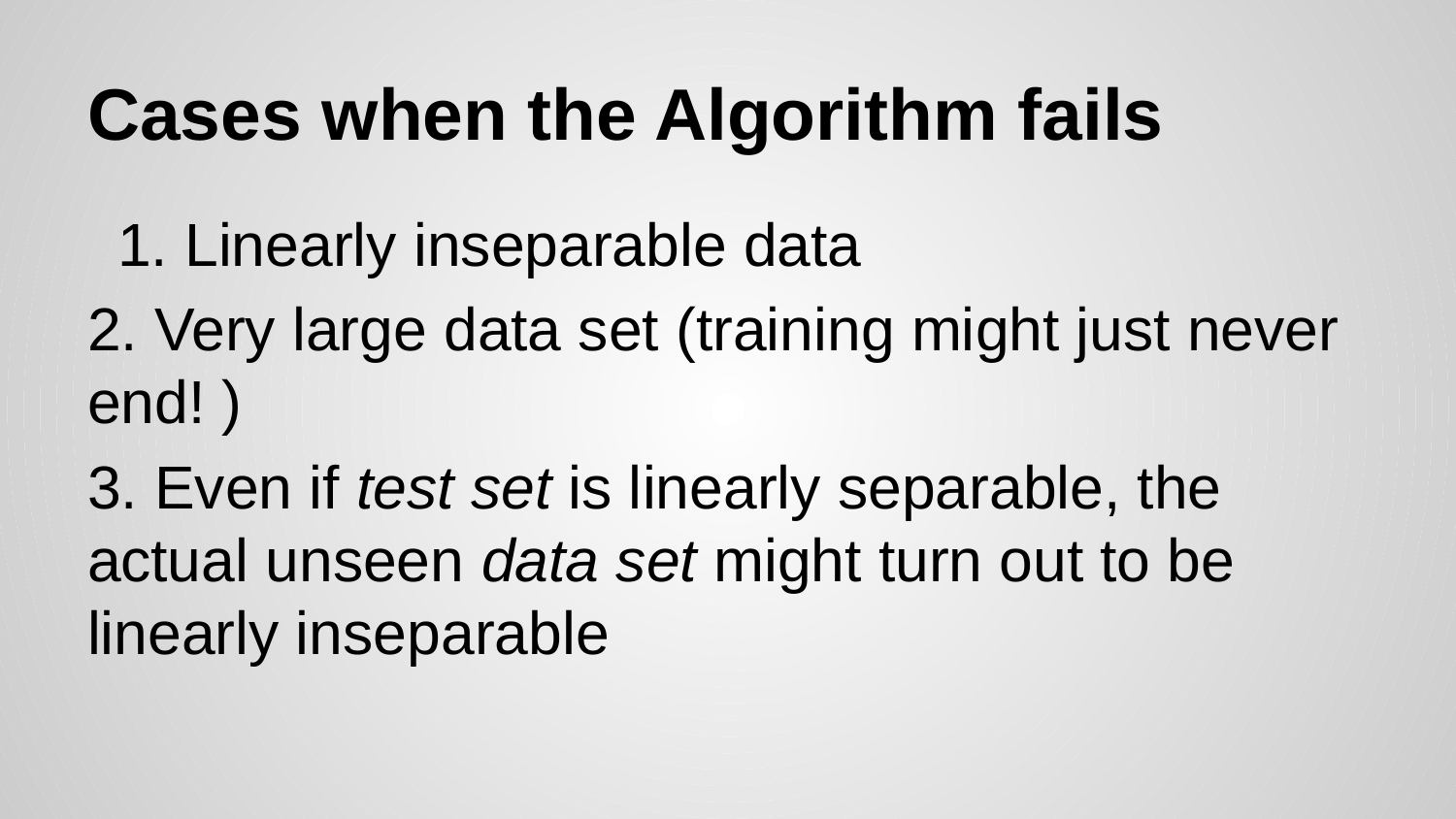

# Cases when the Algorithm fails
1. Linearly inseparable data
2. Very large data set (training might just never end! )
3. Even if test set is linearly separable, the actual unseen data set might turn out to be linearly inseparable